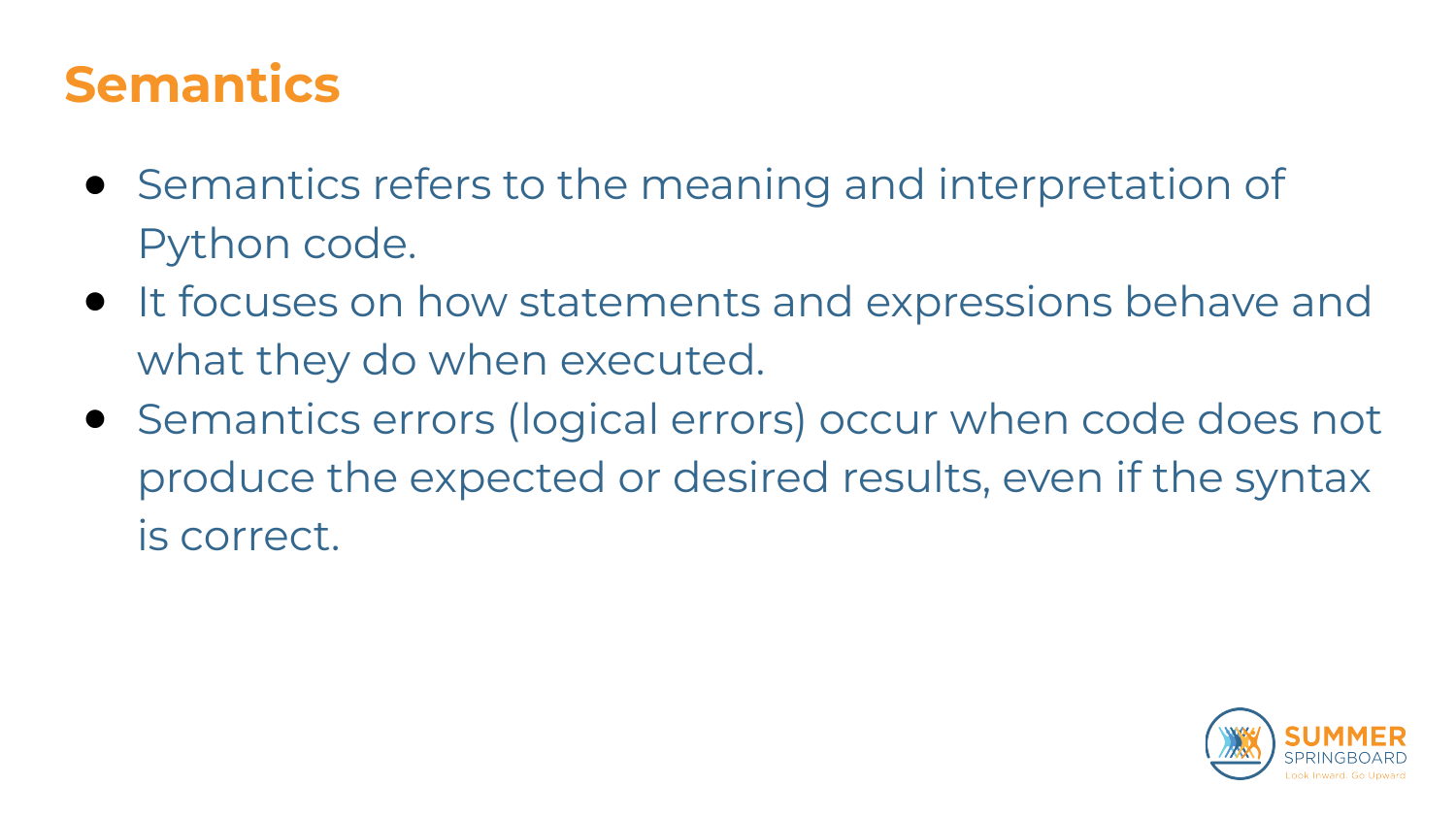

# Semantics
Semantics refers to the meaning and interpretation of Python code.
It focuses on how statements and expressions behave and what they do when executed.
Semantics errors (logical errors) occur when code does not produce the expected or desired results, even if the syntax is correct.